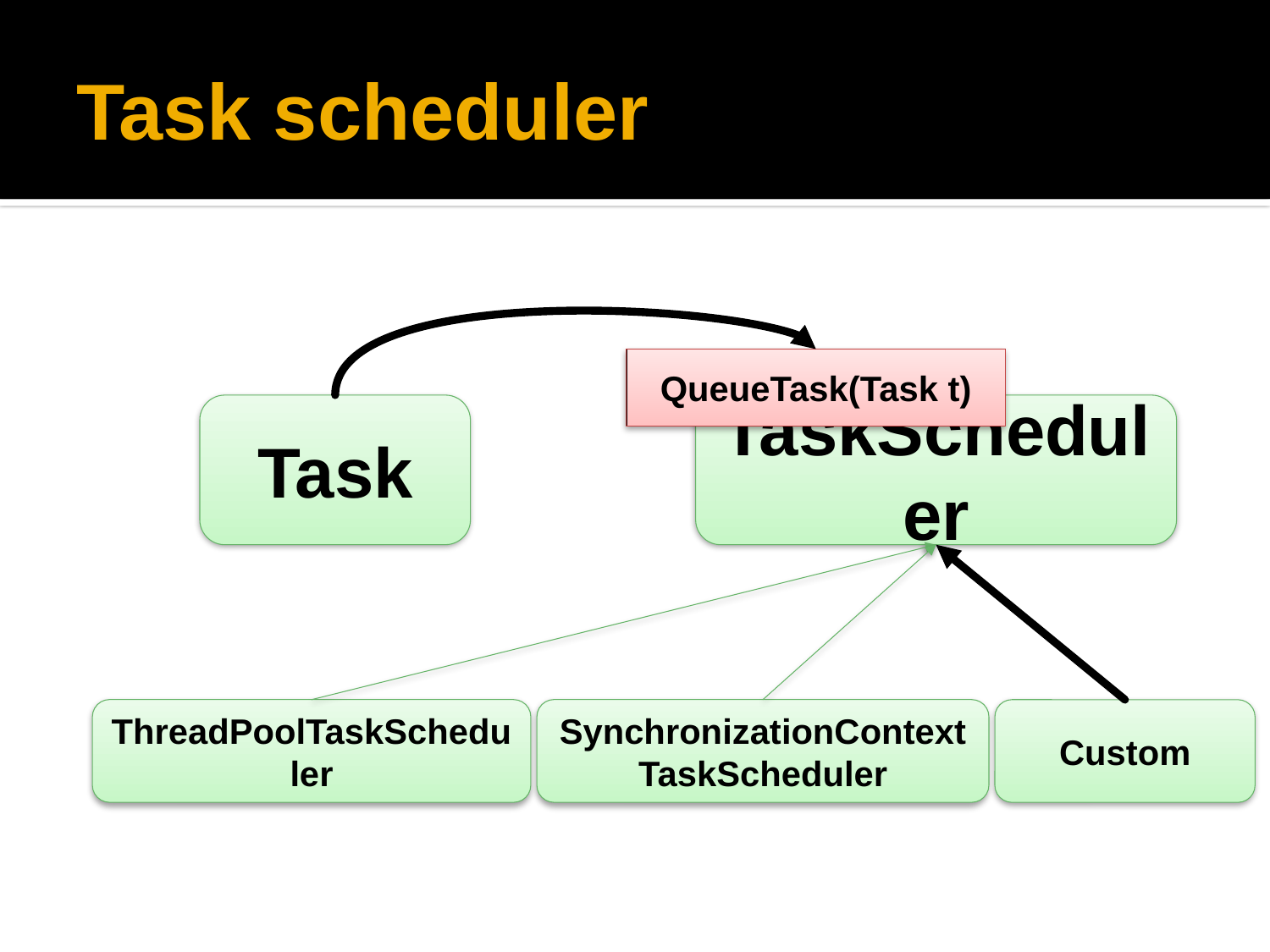

# Task scheduler
QueueTask(Task t)
TaskScheduler
Task
ThreadPoolTaskScheduler
SynchronizationContext
TaskScheduler
Custom